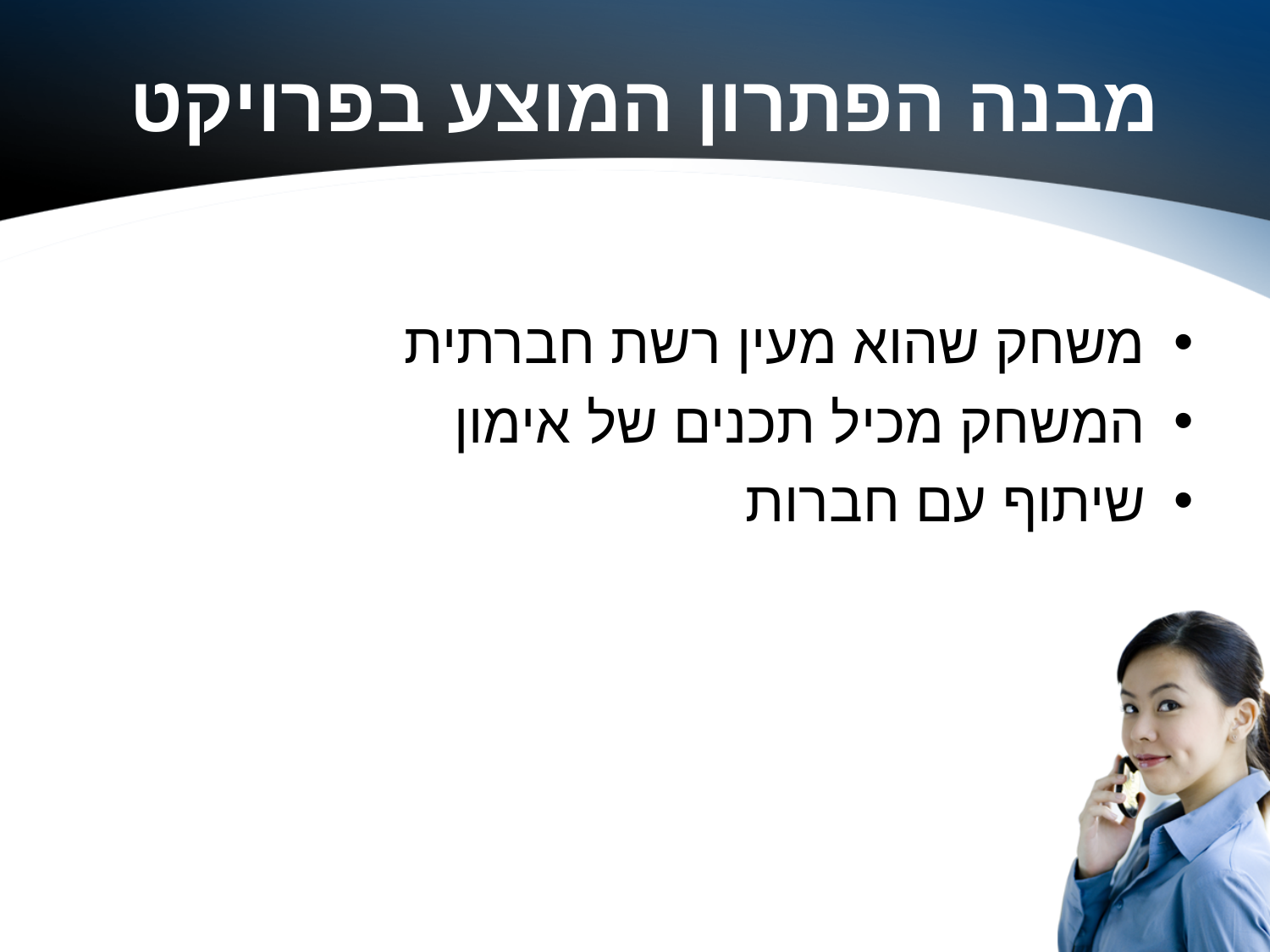

# מבנה הפתרון המוצע בפרויקט

משחק שהוא מעין רשת חברתית
המשחק מכיל תכנים של אימון
שיתוף עם חברות